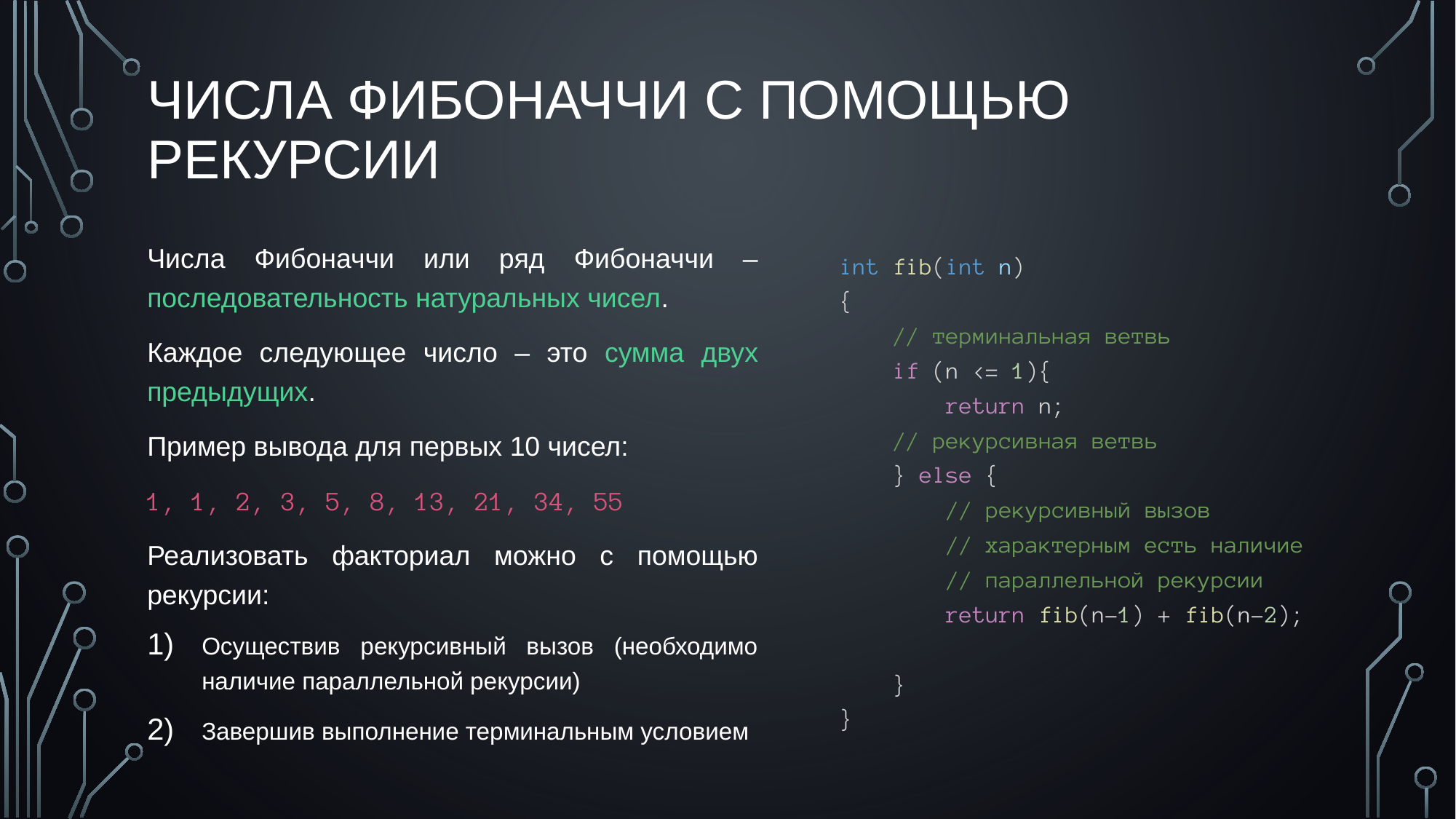

# Числа Фибоначчи с помощью рекурсии
Числа Фибоначчи или ряд Фибоначчи – последовательность натуральных чисел.
Каждое следующее число – это сумма двух предыдущих.
Пример вывода для первых 10 чисел:
1, 1, 2, 3, 5, 8, 13, 21, 34, 55
Реализовать факториал можно с помощью рекурсии:
Осуществив рекурсивный вызов (необходимо наличие параллельной рекурсии)
Завершив выполнение терминальным условием

int fib(int n)
{
    // терминальная ветвь
    if (n <= 1){
        return n;
    // рекурсивная ветвь
    } else {
        // рекурсивный вызов
        // характерным есть наличие
        // параллельной рекурсии
        return fib(n-1) + fib(n-2);
    }
}